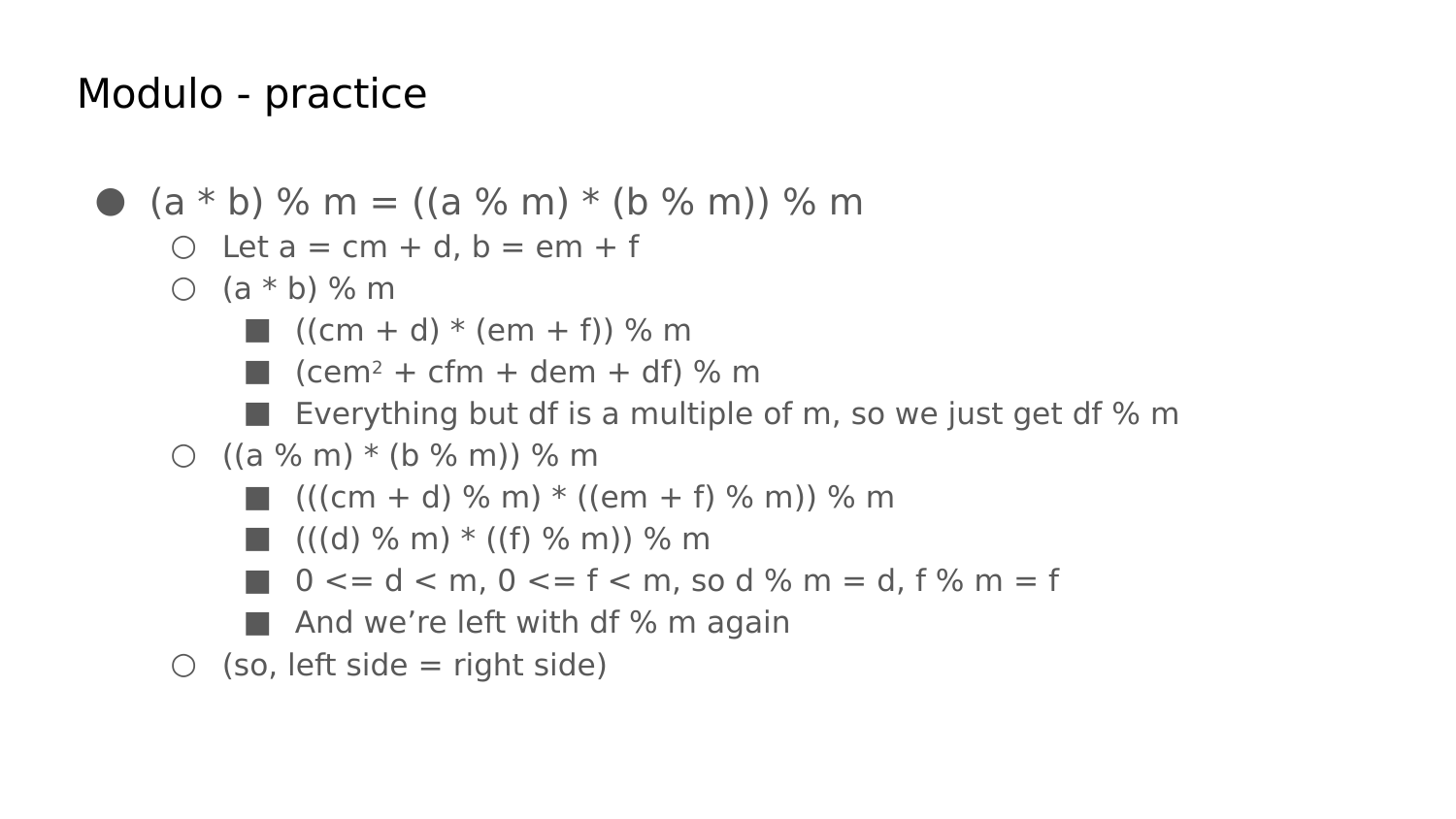

# Modulo - practice

(a * b) % m = ((a % m) * (b % m)) % m
Let a = cm + d, b = em + f
(a * b) % m
((cm + d) * (em + f)) % m
(cem2 + cfm + dem + df) % m
Everything but df is a multiple of m, so we just get df % m
((a % m) * (b % m)) % m
(((cm + d) % m) * ((em + f) % m)) % m
(((d) % m) * ((f) % m)) % m
0 <= d < m, 0 <= f < m, so d % m = d, f % m = f
And we’re left with df % m again
(so, left side = right side)